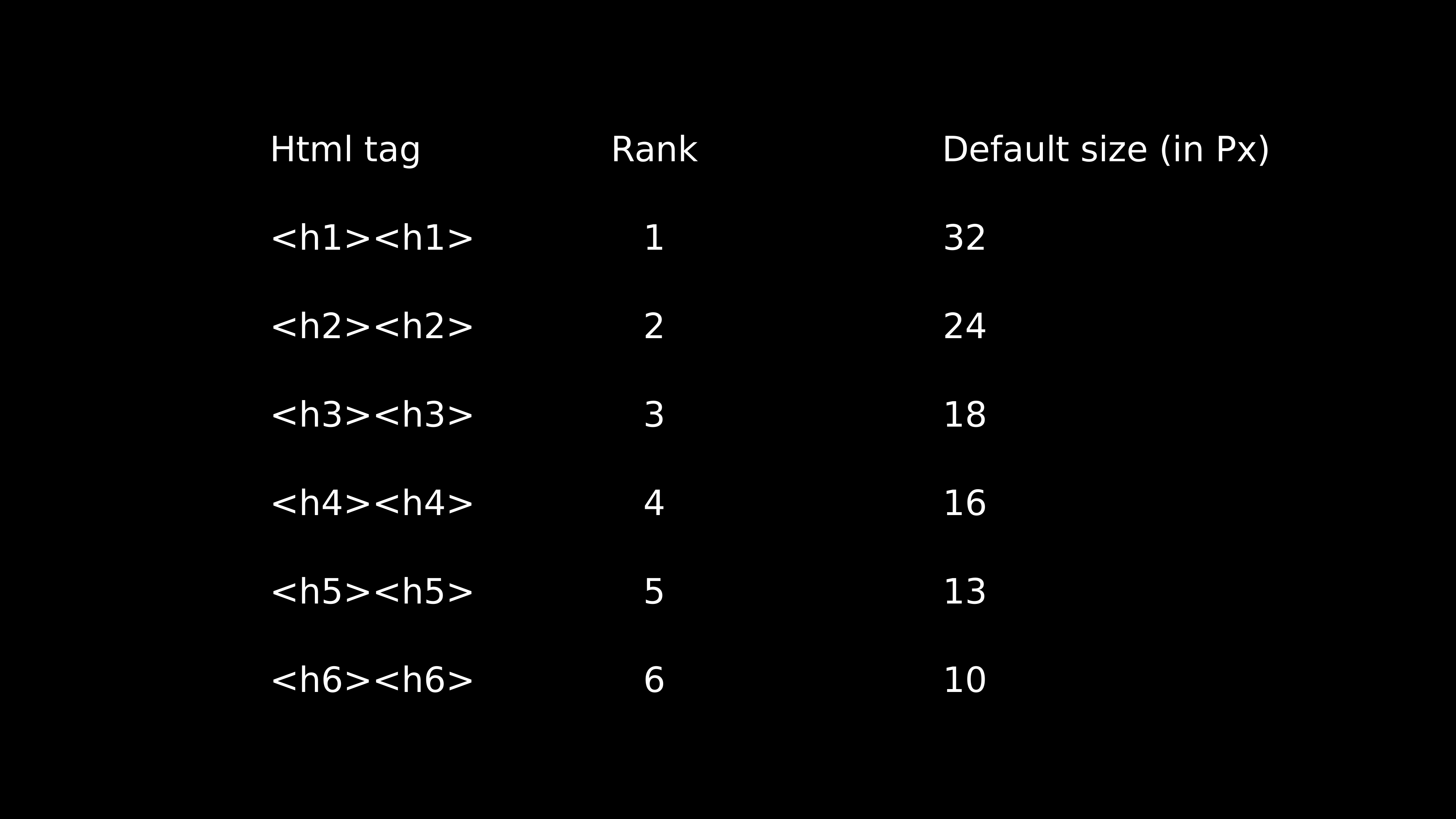

Html tag	                Rank                      Default size (in Px)
<h1><h1>	              1                         32
<h2><h2>	              2                         24
<h3><h3>	              3                         18
<h4><h4>	              4                         16
<h5><h5>	              5                         13
<h6><h6>	              6                         10